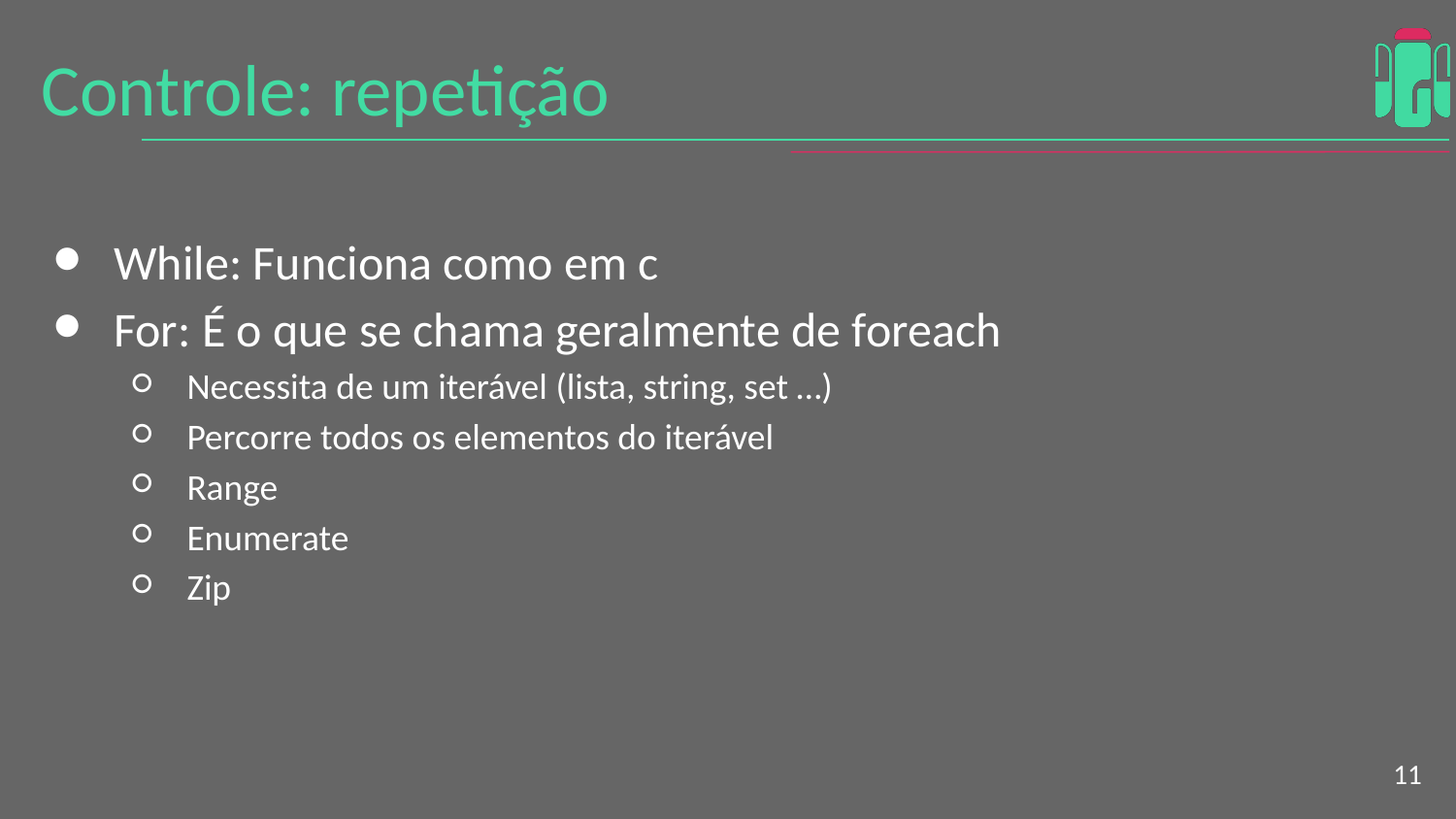

# Controle: repetição
While: Funciona como em c
For: É o que se chama geralmente de foreach
Necessita de um iterável (lista, string, set …)
Percorre todos os elementos do iterável
Range
Enumerate
Zip
11